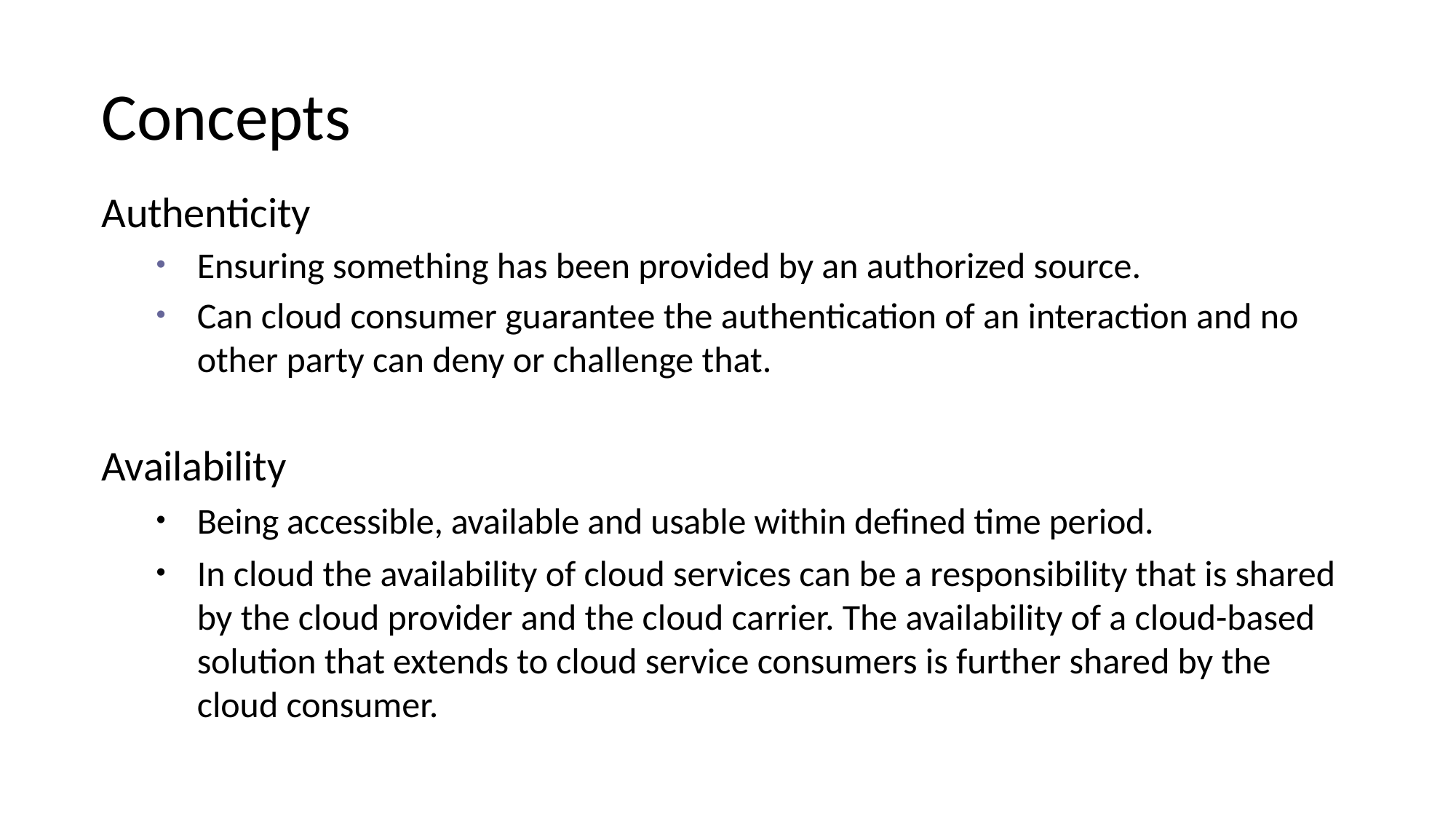

# Concepts
Authenticity
Ensuring something has been provided by an authorized source.
Can cloud consumer guarantee the authentication of an interaction and no other party can deny or challenge that.

Availability
Being accessible, available and usable within defined time period.
In cloud the availability of cloud services can be a responsibility that is shared by the cloud provider and the cloud carrier. The availability of a cloud-based solution that extends to cloud service consumers is further shared by the cloud consumer.